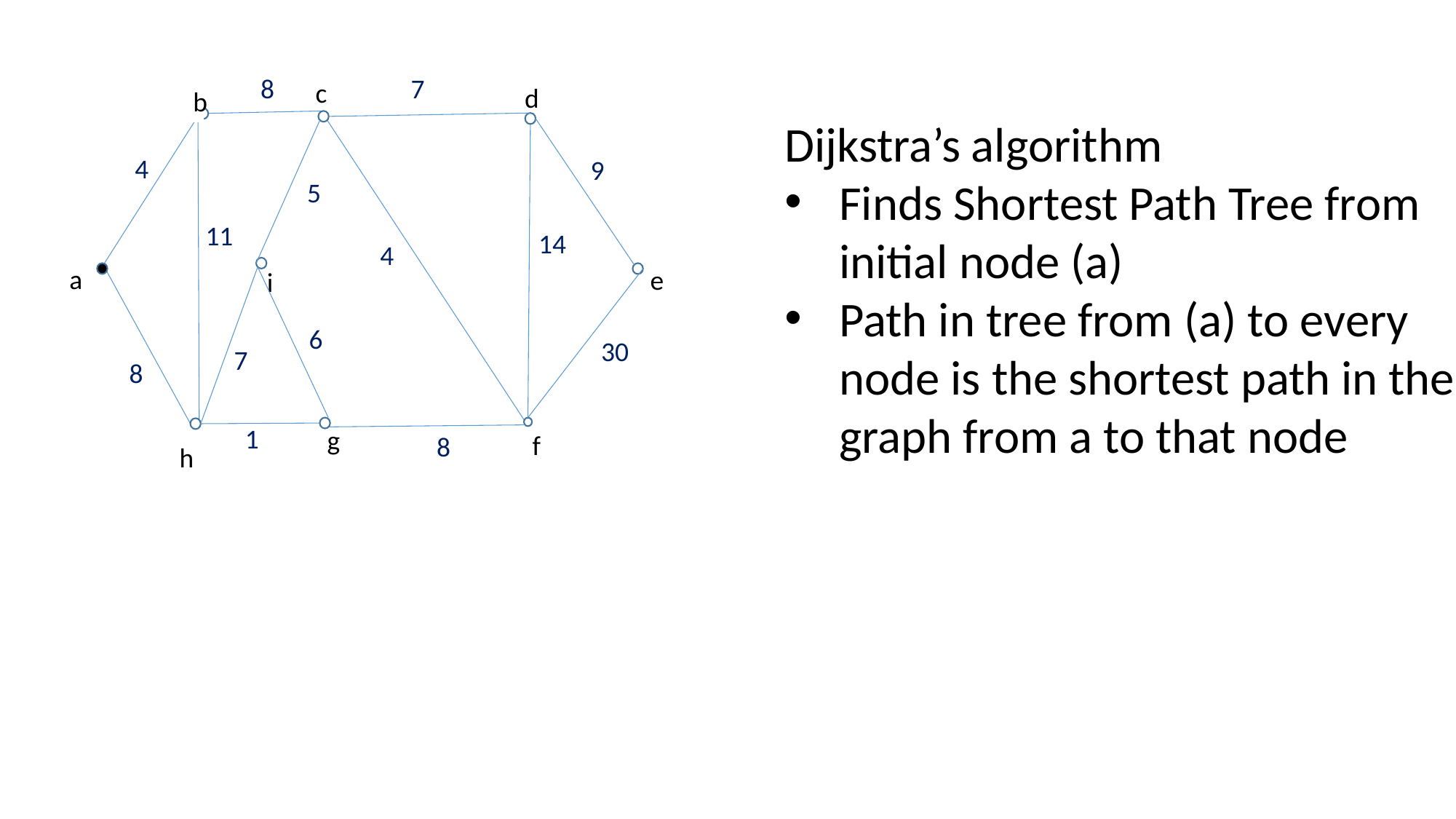

8
7
c
d
b

Dijkstra’s algorithm
Finds Shortest Path Tree from initial node (a)
Path in tree from (a) to every node is the shortest path in the graph from a to that node

4
9
5
11
14
4
a
e

i

6

30
7
8
1
g

f
8
h